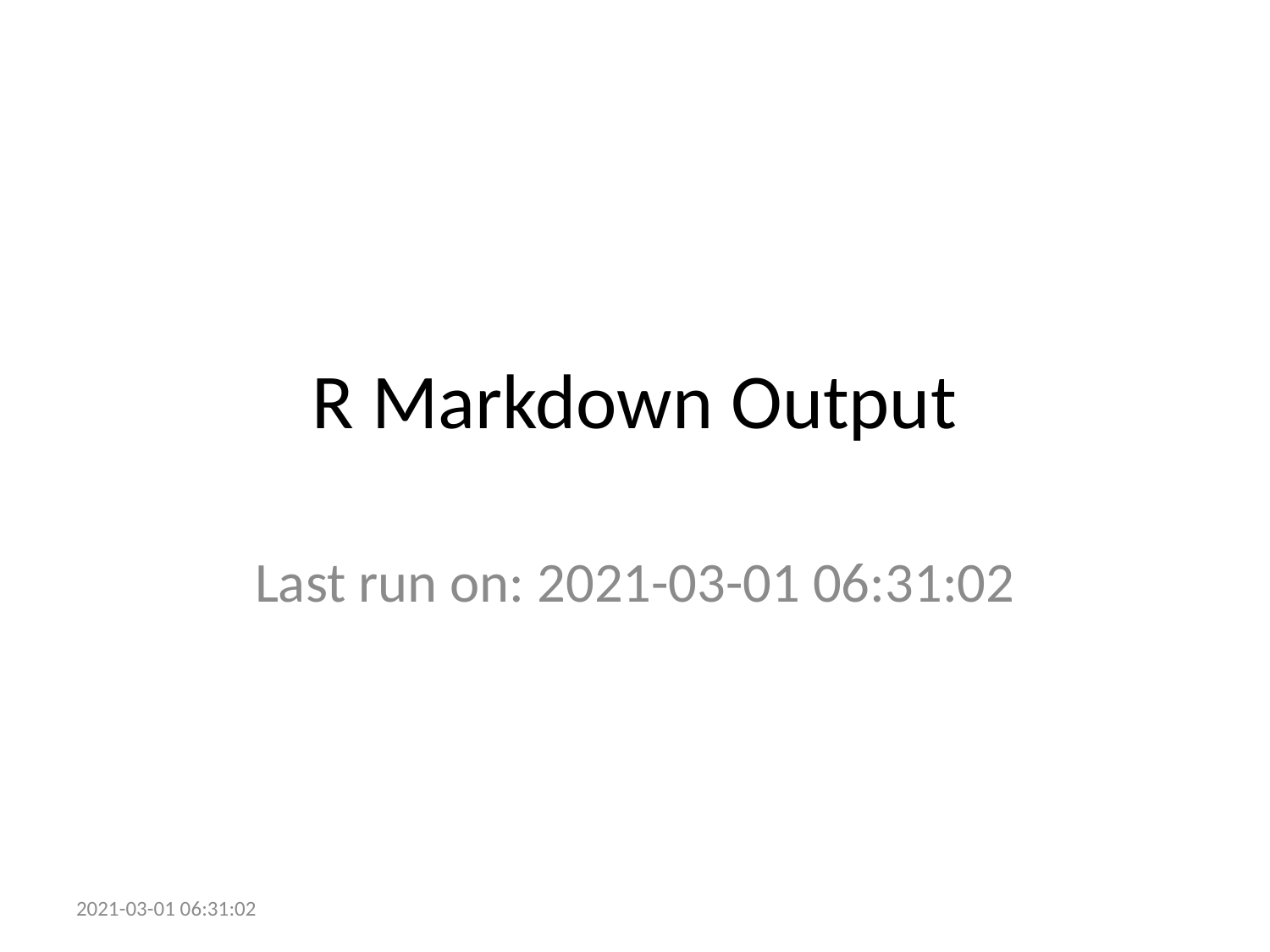

# R Markdown Output
Last run on: 2021-03-01 06:31:02
2021-03-01 06:31:02